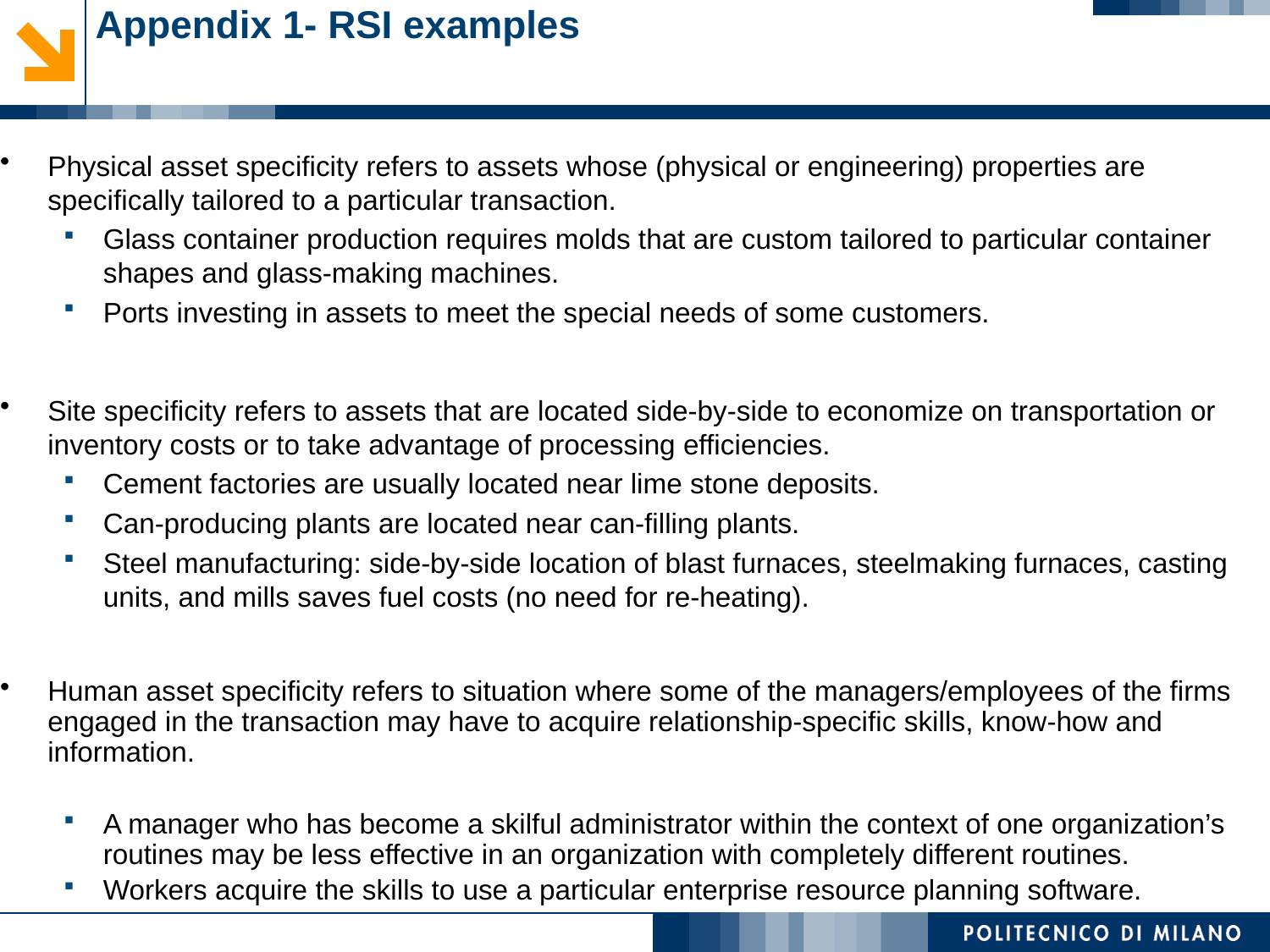

# Appendix 1- RSI examples
Physical asset specificity refers to assets whose (physical or engineering) properties are specifically tailored to a particular transaction.
Glass container production requires molds that are custom tailored to particular container shapes and glass-making machines.
Ports investing in assets to meet the special needs of some customers.

Site specificity refers to assets that are located side-by-side to economize on transportation or inventory costs or to take advantage of processing efficiencies.
Cement factories are usually located near lime stone deposits.
Can-producing plants are located near can-filling plants.
Steel manufacturing: side-by-side location of blast furnaces, steelmaking furnaces, casting units, and mills saves fuel costs (no need for re-heating).

Human asset specificity refers to situation where some of the managers/employees of the firms engaged in the transaction may have to acquire relationship-specific skills, know-how and information.

A manager who has become a skilful administrator within the context of one organization’s routines may be less effective in an organization with completely different routines.
Workers acquire the skills to use a particular enterprise resource planning software.